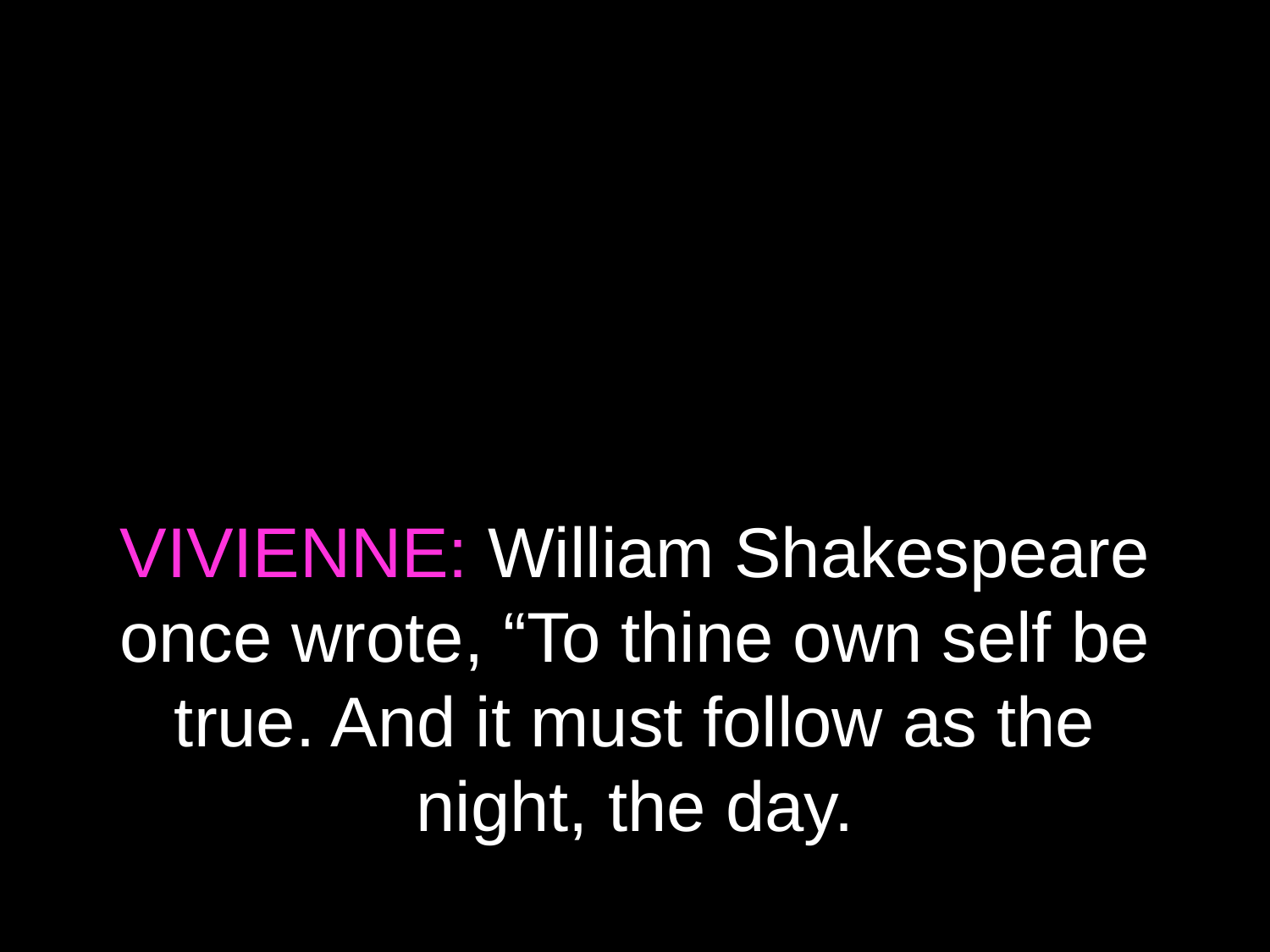

# VIVIENNE: William Shakespeare once wrote, “To thine own self be true. And it must follow as the night, the day.